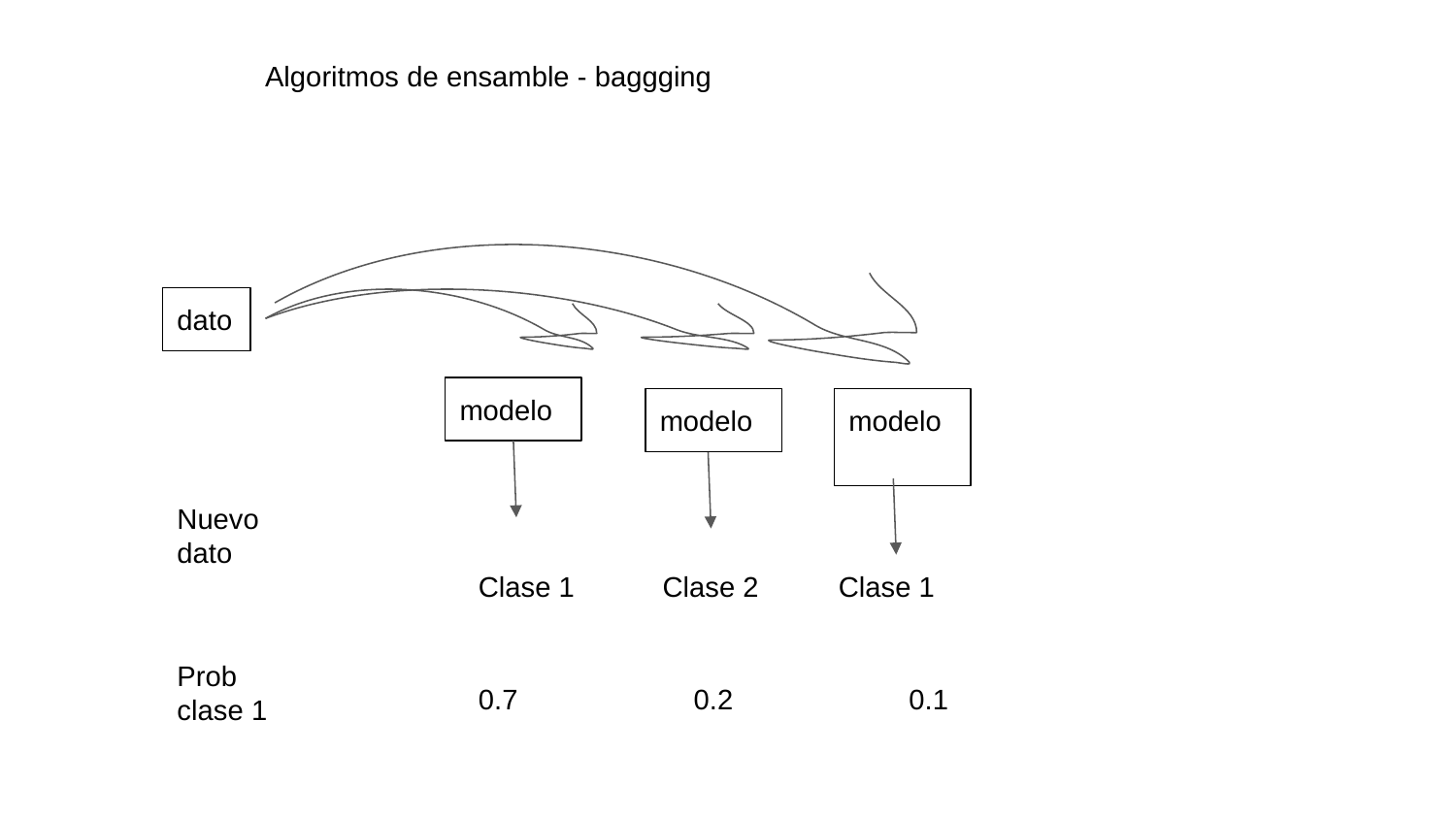

Algoritmos de ensamble - baggging

dato

modelo
modelo
modelo

Nuevo dato
Clase 1           Clase 2          Clase 1
Prob clase 1
0.7                      0.2                      0.1